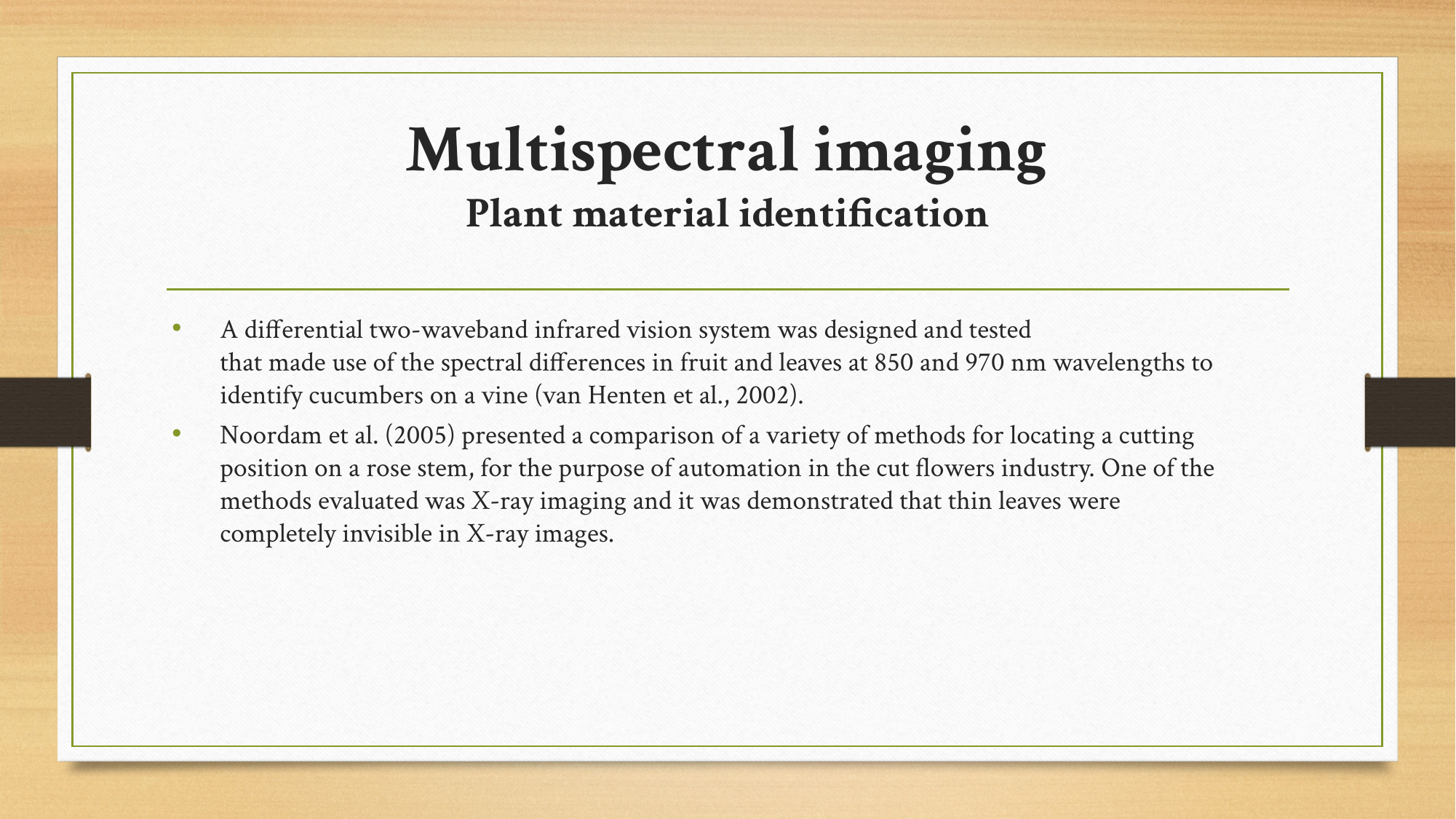

# Multispectral imaging Plant material identification
A differential two-waveband infrared vision system was designed and tested
that made use of the spectral differences in fruit and leaves at 850 and 970 nm wavelengths to
identify cucumbers on a vine (van Henten et al., 2002).
Noordam et al. (2005) presented a comparison of a variety of methods for locating a cutting
position on a rose stem, for the purpose of automation in the cut flowers industry. One of the
methods evaluated was X-ray imaging and it was demonstrated that thin leaves were
completely invisible in X-ray images.